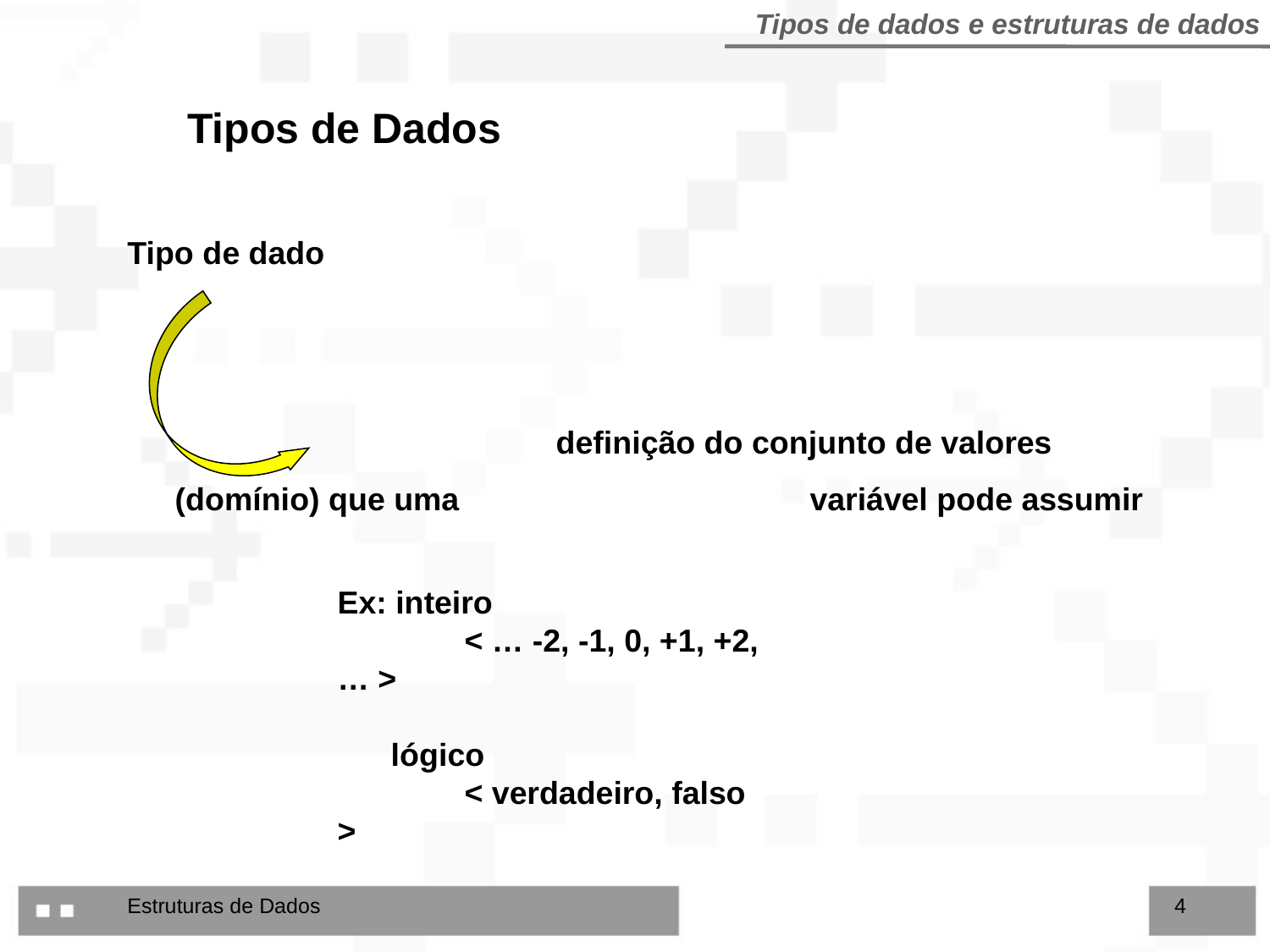

Tipos de dados e estruturas de dados
Tipos de Dados
Tipo de dado

				definição do conjunto de valores (domínio) que uma 			variável pode assumir

Ex: inteiro
	< … -2, -1, 0, +1, +2, … >

      lógico
	< verdadeiro, falso >